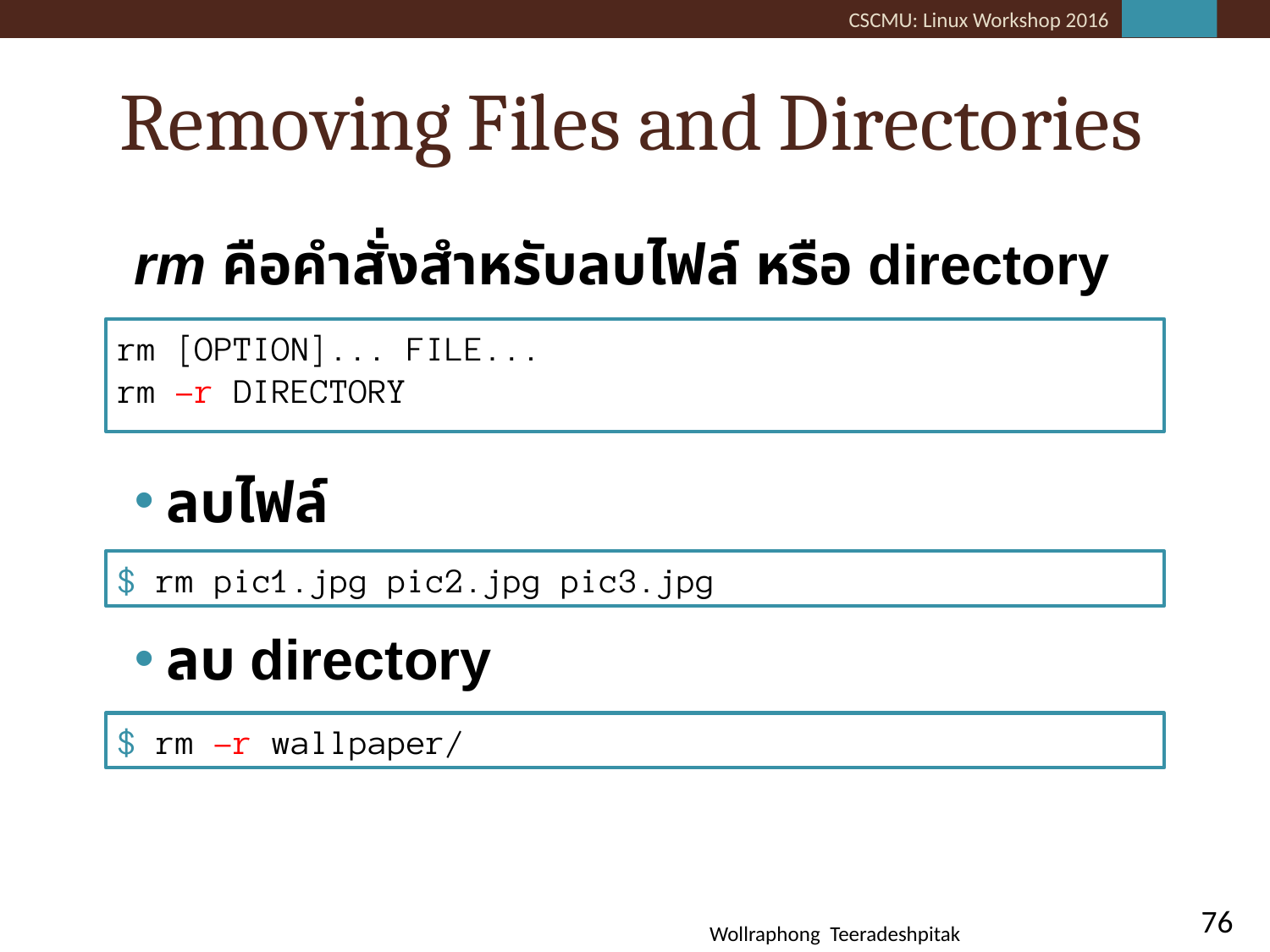

# Removing Files and Directories
rm คือคำสั่งสำหรับลบไฟล์ หรือ directory

ลบไฟล์

ลบ directory

rm [OPTION]... FILE...
rm -r DIRECTORY
$ rm pic1.jpg pic2.jpg pic3.jpg
$ rm -r wallpaper/
76
Wollraphong  Teeradeshpitak